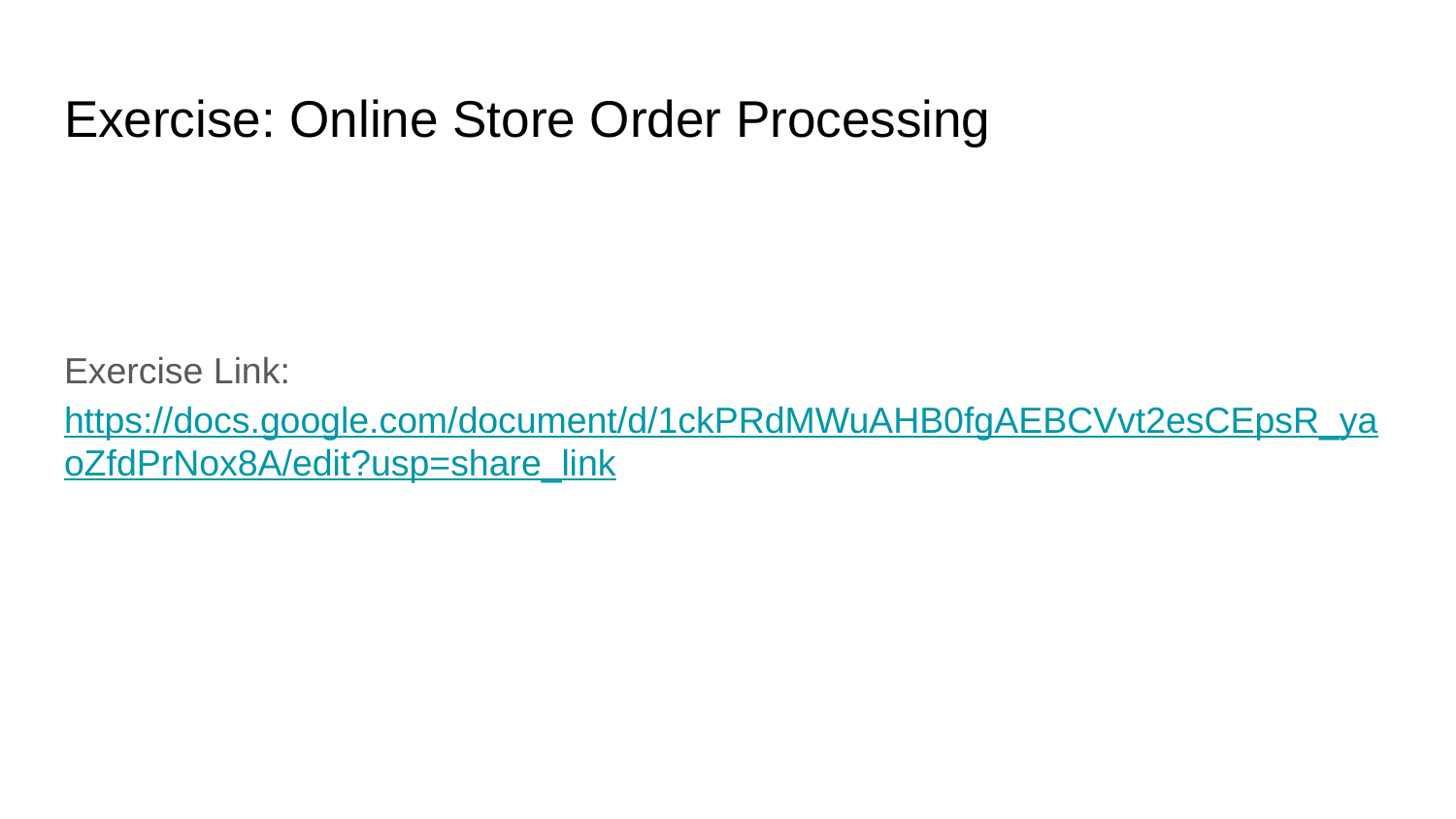

# Exercise: Online Store Order Processing

Exercise Link: https://docs.google.com/document/d/1ckPRdMWuAHB0fgAEBCVvt2esCEpsR_yaoZfdPrNox8A/edit?usp=share_link